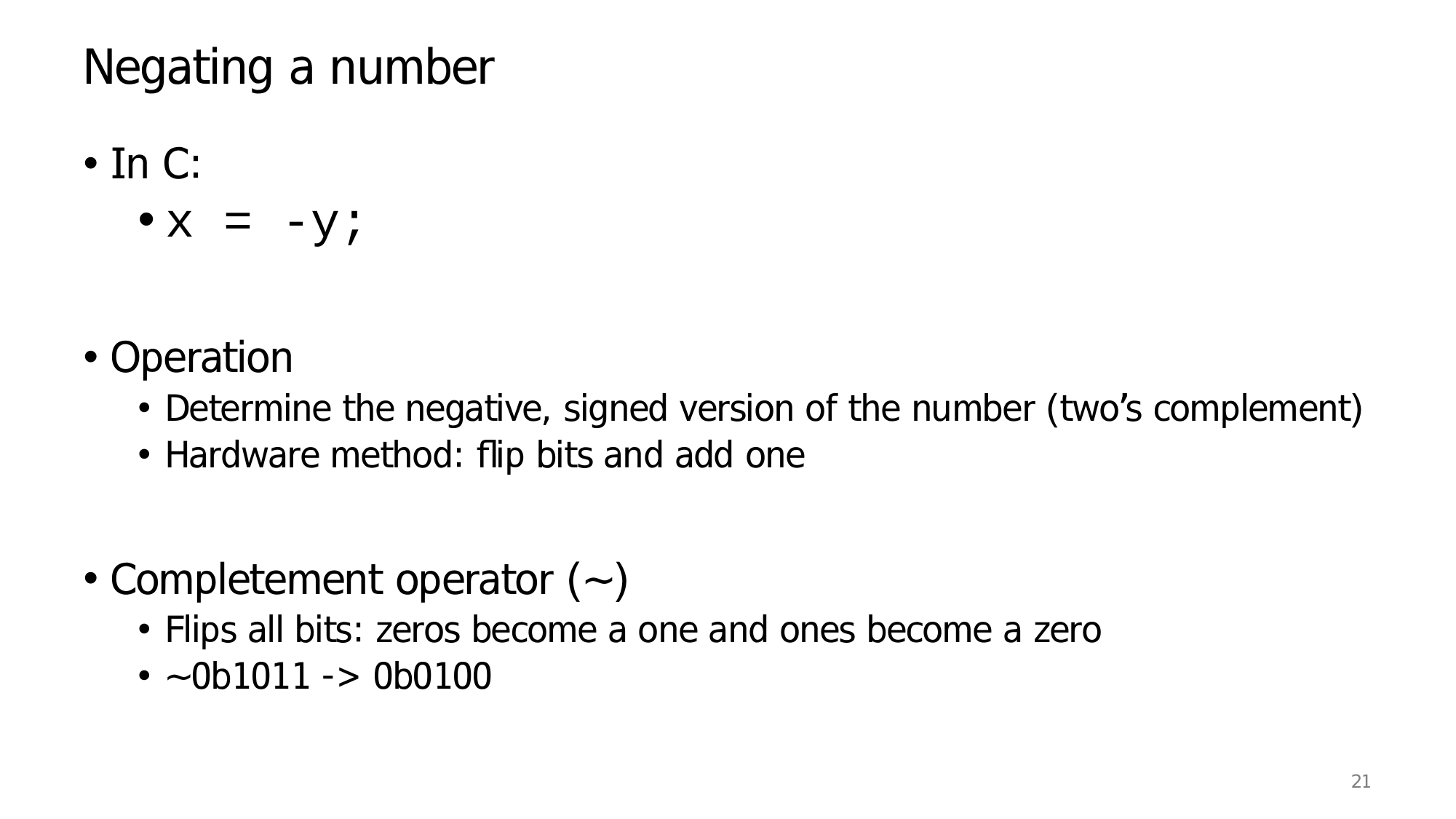

# Negating a number
In C:
x = -y;

Operation
Determine the negative, signed version of the number (two’s complement)
Hardware method: flip bits and add one

Completement operator (~)
Flips all bits: zeros become a one and ones become a zero
~0b1011 -> 0b0100
21